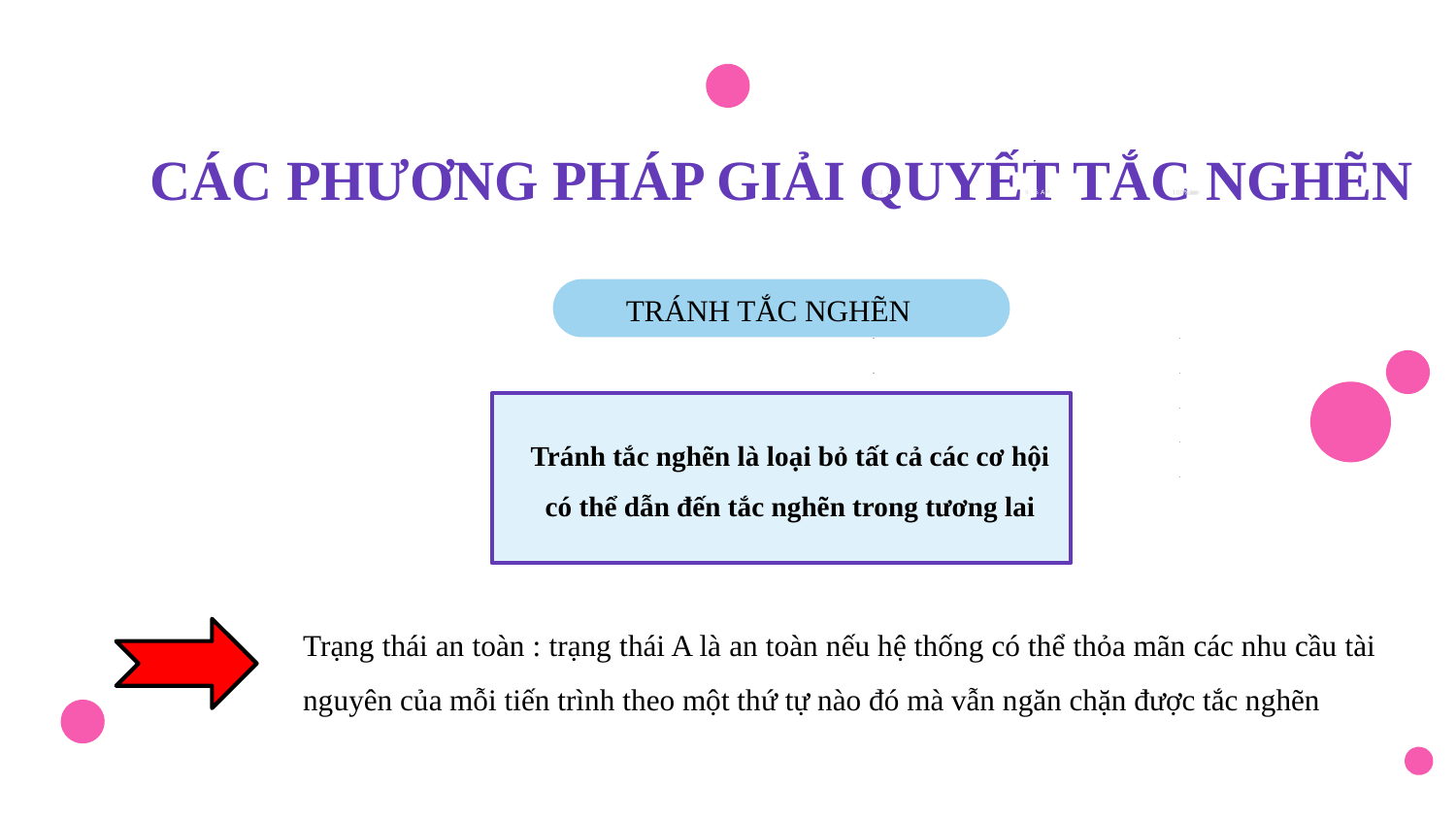

# CÁC PHƯƠNG PHÁP GIẢI QUYẾT TẮC NGHẼN

TRÁNH TẮC NGHẼN

Tránh tắc nghẽn là loại bỏ tất cả các cơ hội có thể dẫn đến tắc nghẽn trong tương lai

Trạng thái an toàn : trạng thái A là an toàn nếu hệ thống có thể thỏa mãn các nhu cầu tài nguyên của mỗi tiến trình theo một thứ tự nào đó mà vẫn ngăn chặn được tắc nghẽn